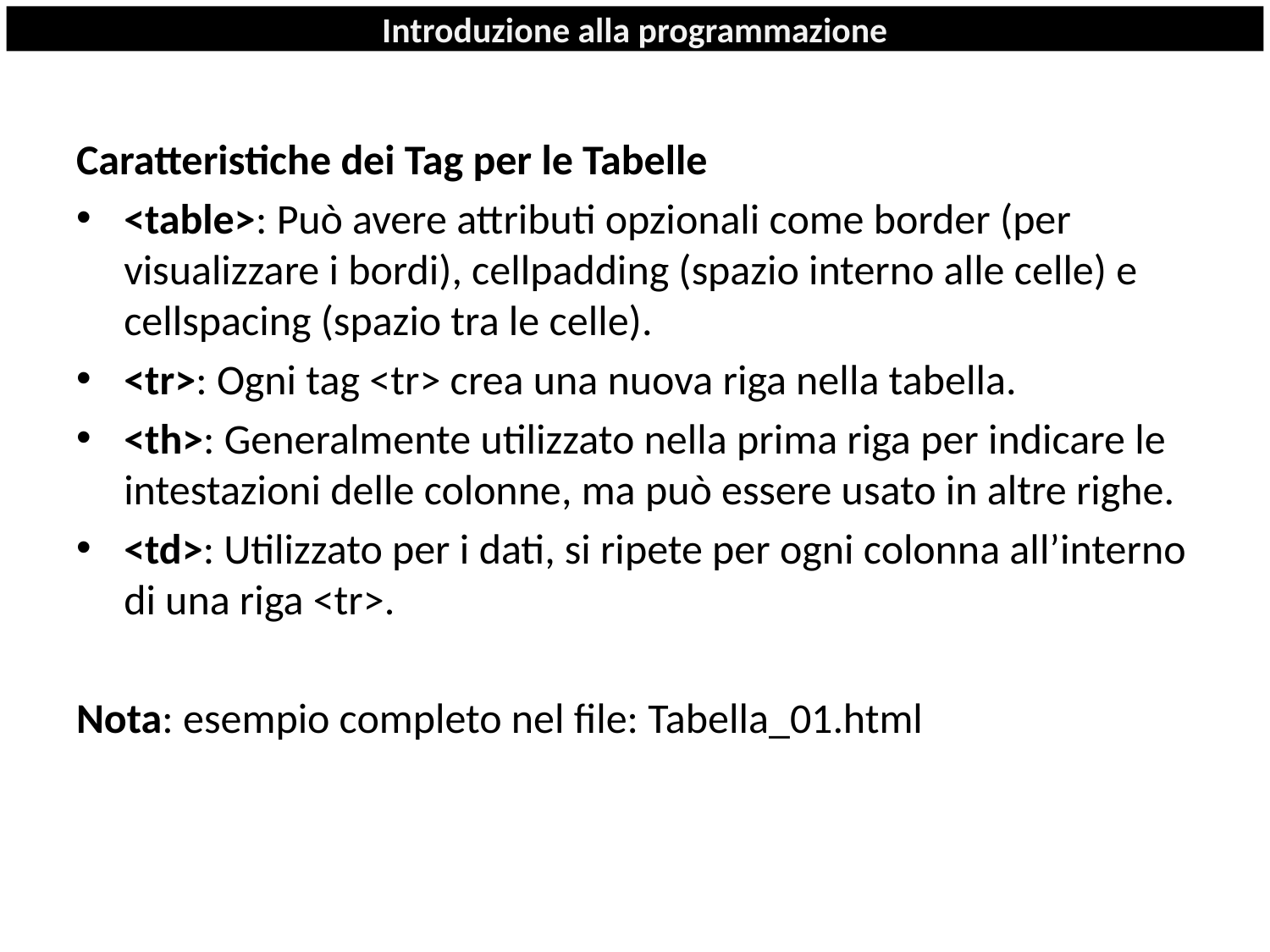

# Introduzione alla programmazione
Caratteristiche dei Tag per le Tabelle
<table>: Può avere attributi opzionali come border (per visualizzare i bordi), cellpadding (spazio interno alle celle) e cellspacing (spazio tra le celle).
<tr>: Ogni tag <tr> crea una nuova riga nella tabella.
<th>: Generalmente utilizzato nella prima riga per indicare le intestazioni delle colonne, ma può essere usato in altre righe.
<td>: Utilizzato per i dati, si ripete per ogni colonna all’interno di una riga <tr>.

Nota: esempio completo nel file: Tabella_01.html